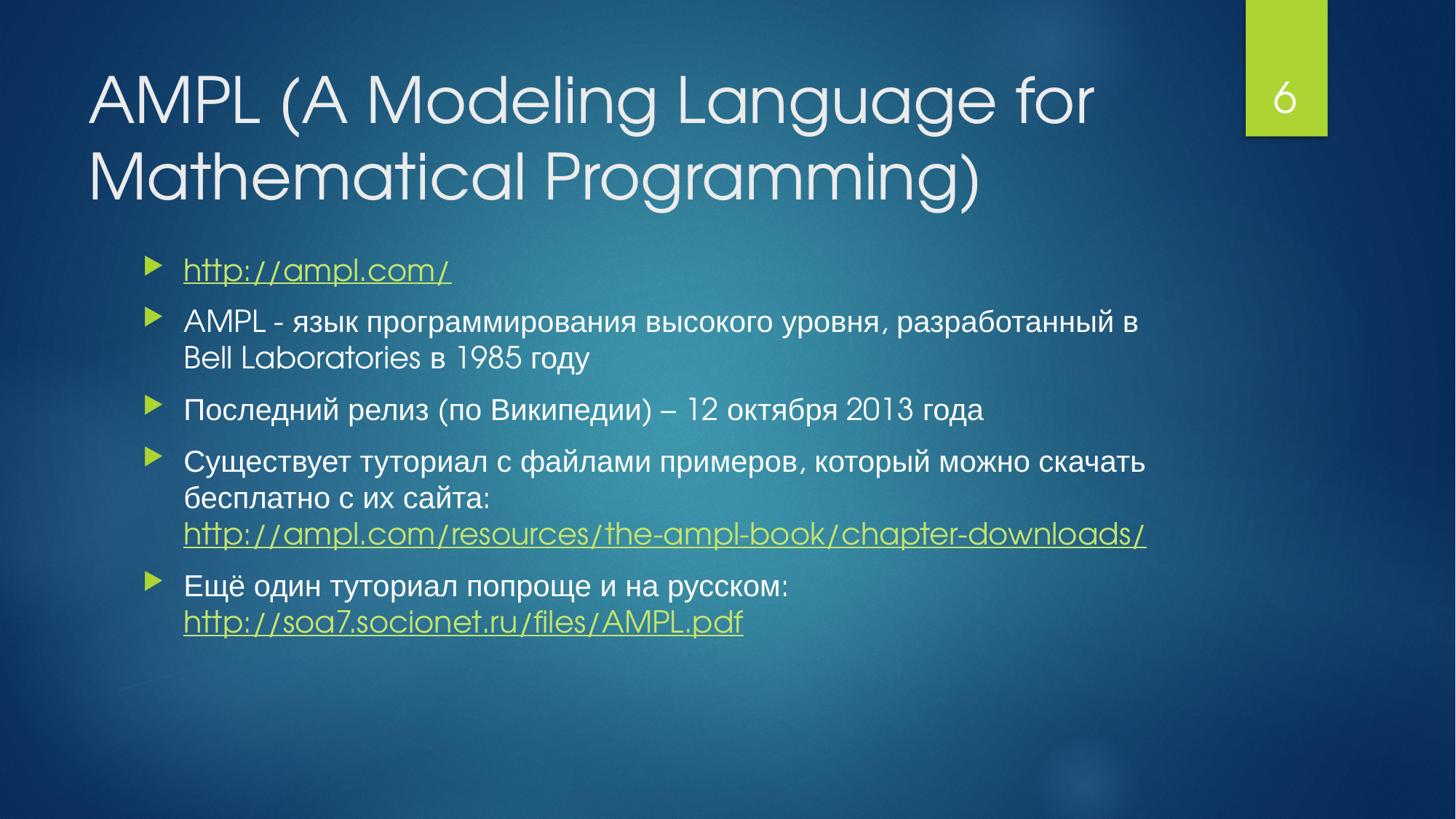

6
# AMPL (A Modeling Language for Mathematical Programming)
http://ampl.com/
AMPL - язык программирования высокого уровня, разработанный в Bell Laboratories в 1985 году
Последний релиз (по Википедии) – 12 октября 2013 года
Существует туториал с файлами примеров, который можно скачать бесплатно с их сайта: http://ampl.com/resources/the-ampl-book/chapter-downloads/
Ещё один туториал попроще и на русском: http://soa7.socionet.ru/files/AMPL.pdf